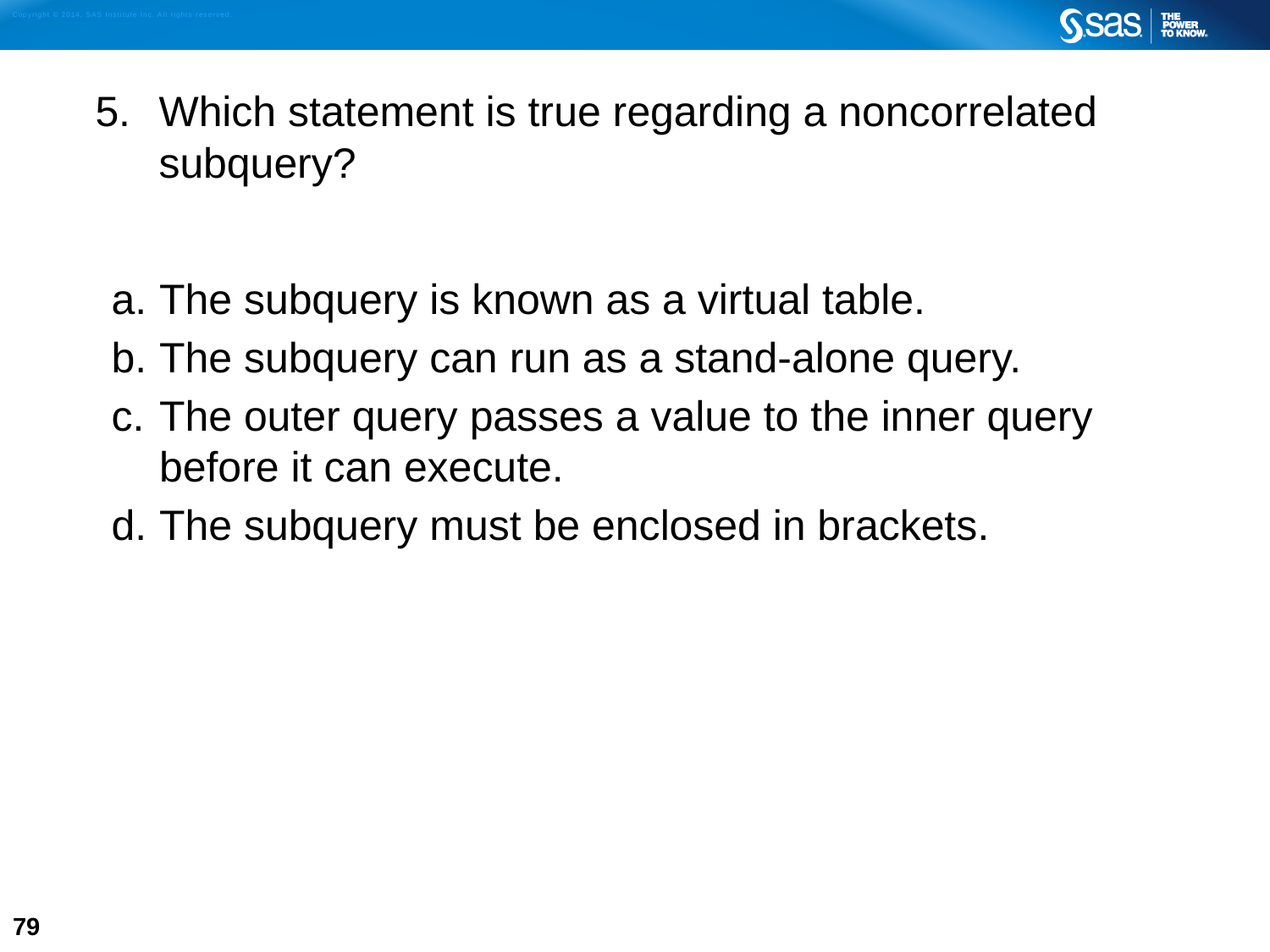

Which statement is true regarding a noncorrelated subquery?

The subquery is known as a virtual table.
The subquery can run as a stand-alone query.
The outer query passes a value to the inner query before it can execute.
The subquery must be enclosed in brackets.